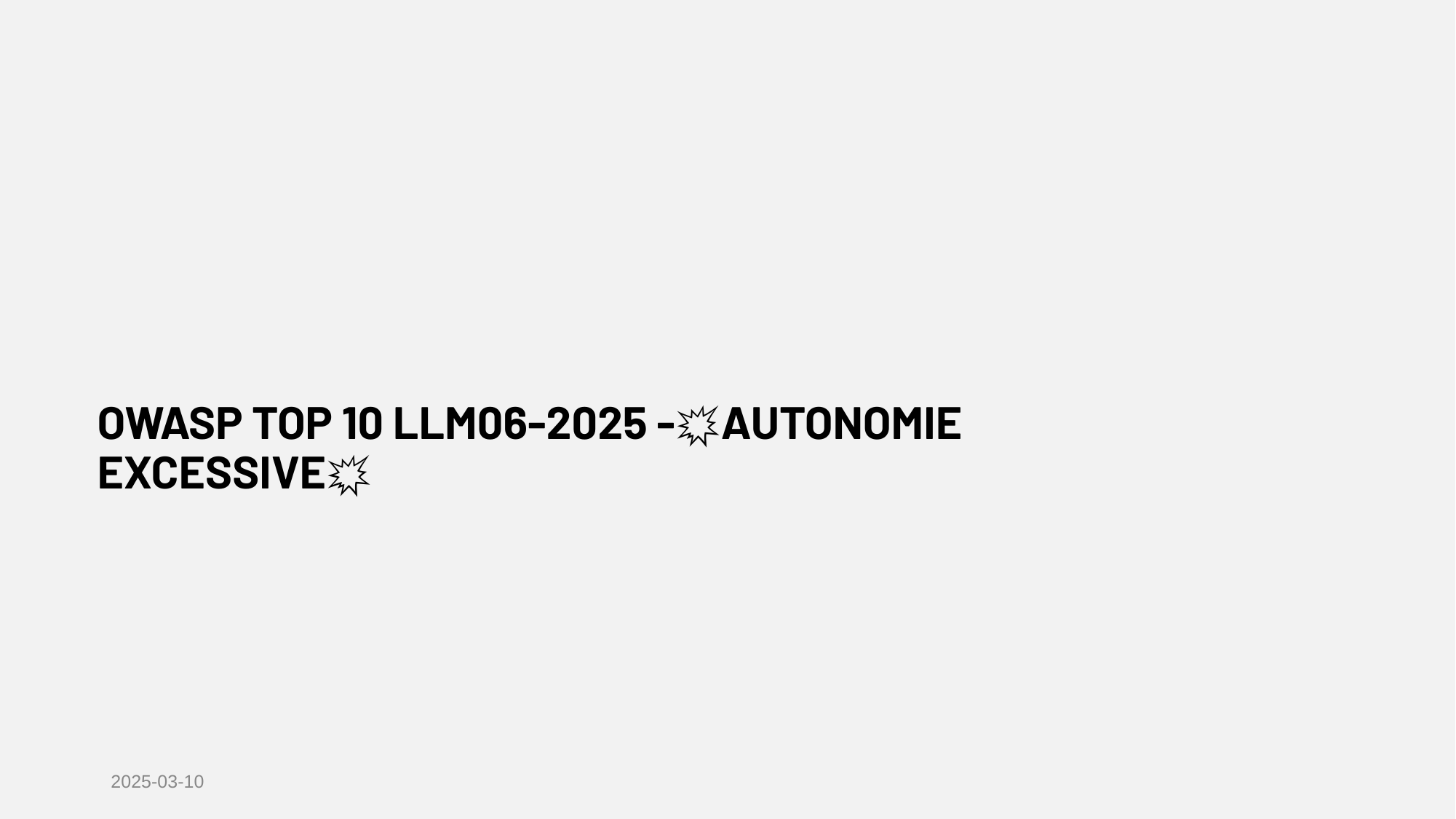

# OWASP Top 10 LLM06-2025 -💥Autonomie Excessive💥
2025-03-10